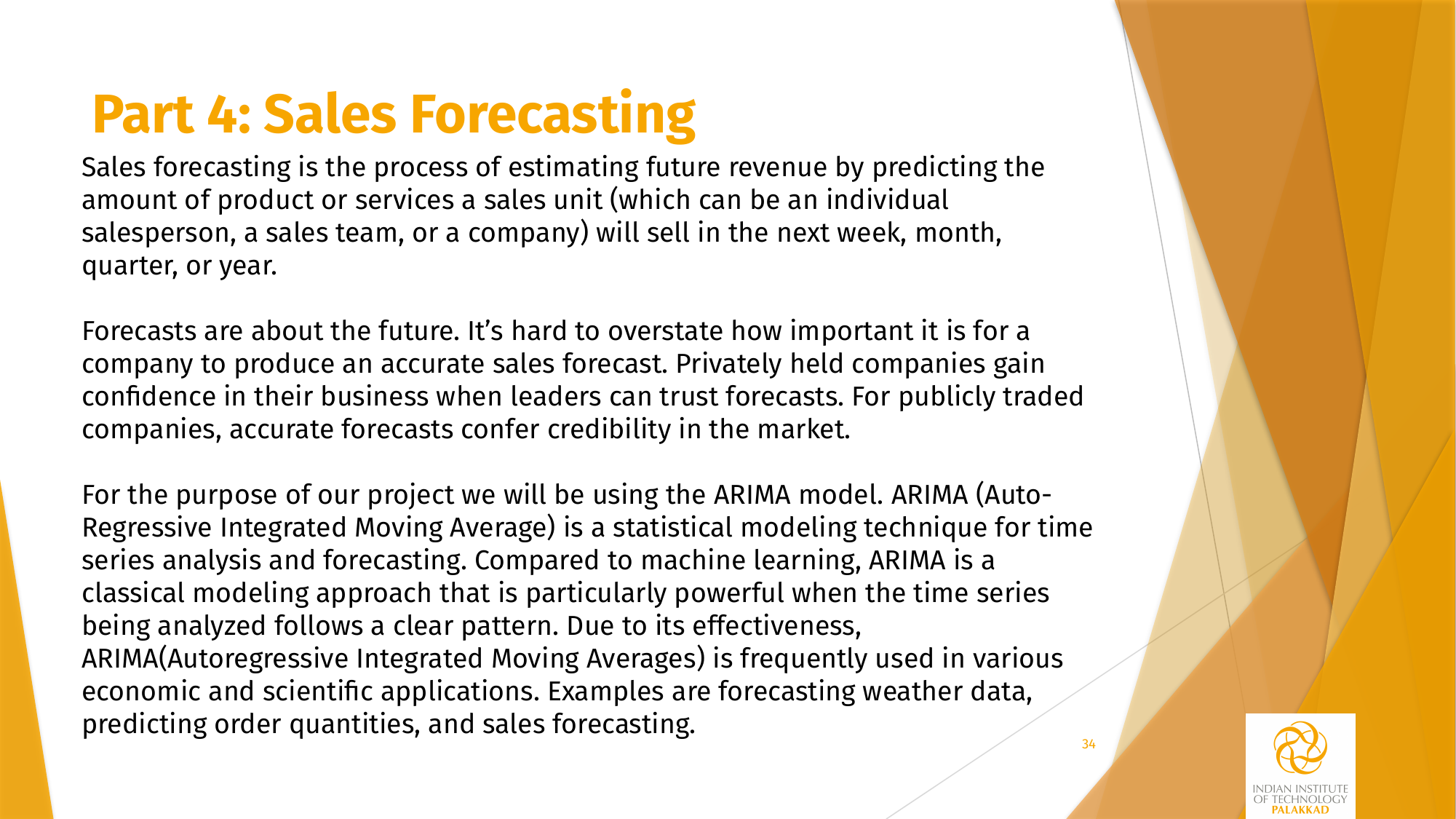

# Part 4: Sales Forecasting
Sales forecasting is the process of estimating future revenue by predicting the amount of product or services a sales unit (which can be an individual salesperson, a sales team, or a company) will sell in the next week, month, quarter, or year.

Forecasts are about the future. It’s hard to overstate how important it is for a company to produce an accurate sales forecast. Privately held companies gain confidence in their business when leaders can trust forecasts. For publicly traded companies, accurate forecasts confer credibility in the market.

For the purpose of our project we will be using the ARIMA model. ARIMA (Auto-Regressive Integrated Moving Average) is a statistical modeling technique for time series analysis and forecasting. Compared to machine learning, ARIMA is a classical modeling approach that is particularly powerful when the time series being analyzed follows a clear pattern. Due to its effectiveness, ARIMA(Autoregressive Integrated Moving Averages) is frequently used in various economic and scientific applications. Examples are forecasting weather data, predicting order quantities, and sales forecasting.
34